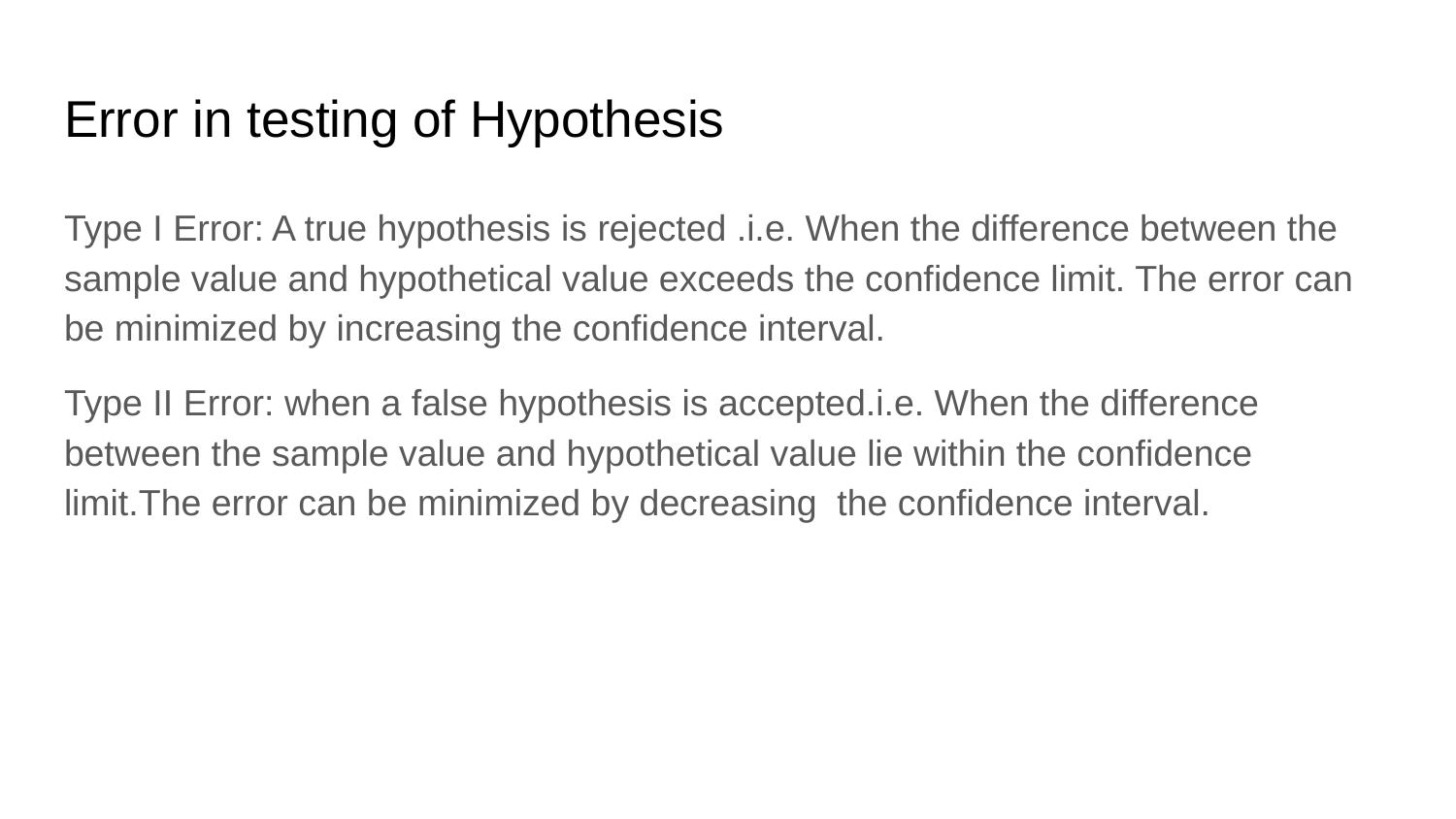

# Error in testing of Hypothesis
Type I Error: A true hypothesis is rejected .i.e. When the difference between the sample value and hypothetical value exceeds the confidence limit. The error can be minimized by increasing the confidence interval.
Type II Error: when a false hypothesis is accepted.i.e. When the difference between the sample value and hypothetical value lie within the confidence limit.The error can be minimized by decreasing  the confidence interval.